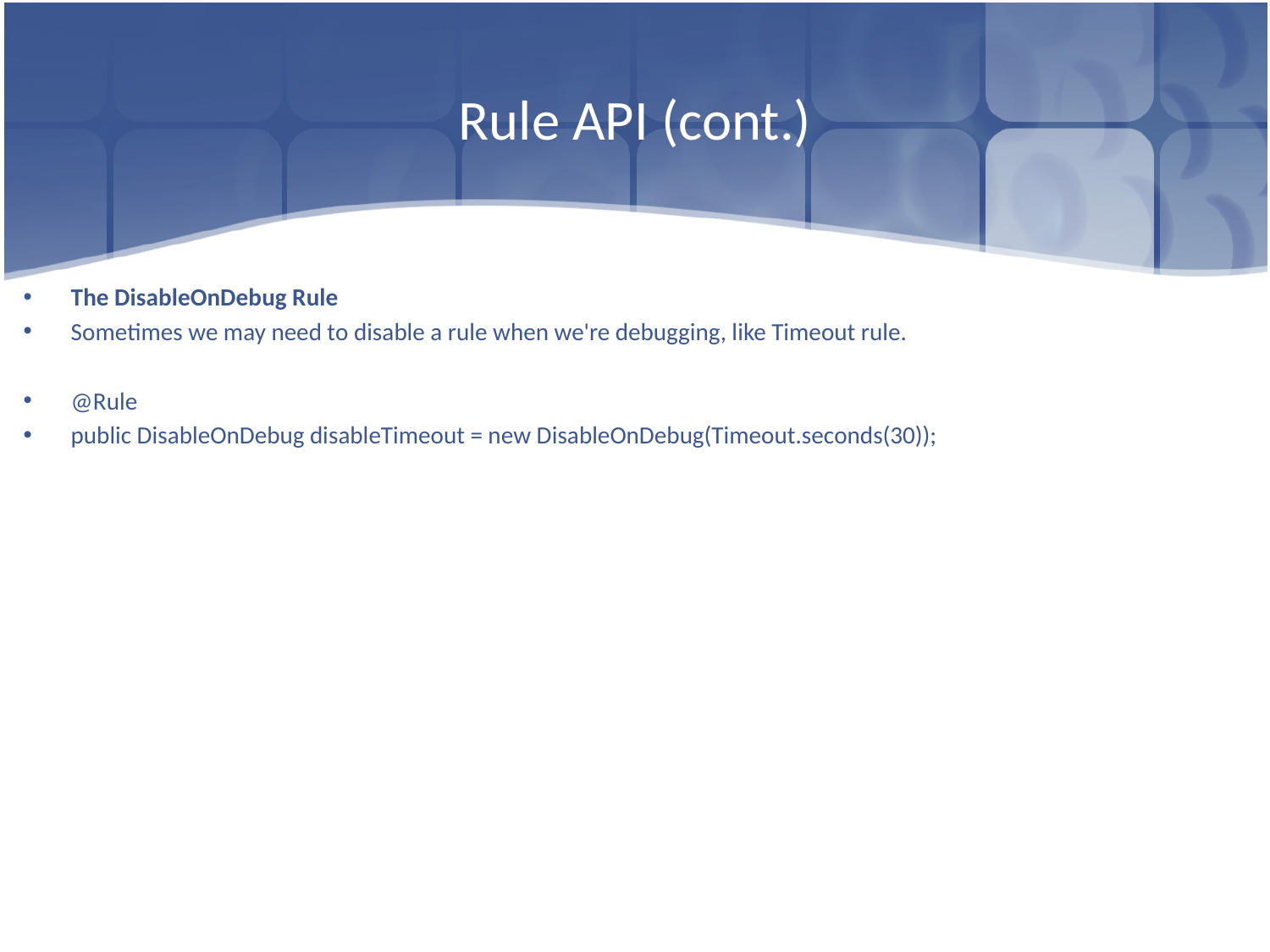

# Rule API (cont.)
The DisableOnDebug Rule
Sometimes we may need to disable a rule when we're debugging, like Timeout rule.

@Rule
public DisableOnDebug disableTimeout = new DisableOnDebug(Timeout.seconds(30));